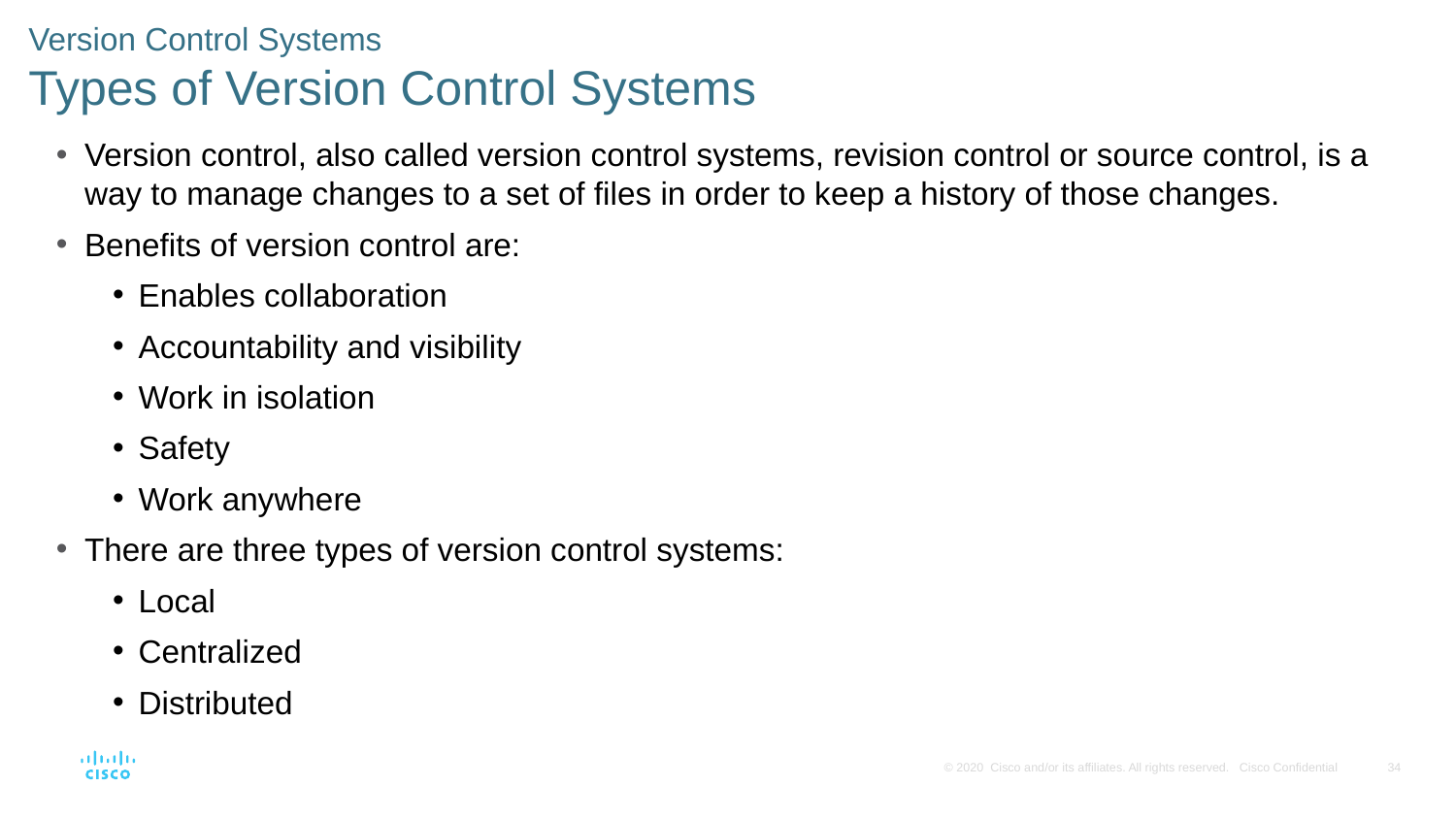

# Version Control Systems Types of Version Control Systems
Version control, also called version control systems, revision control or source control, is a way to manage changes to a set of files in order to keep a history of those changes.
Benefits of version control are:
Enables collaboration
Accountability and visibility
Work in isolation
Safety
Work anywhere
There are three types of version control systems:
Local
Centralized
Distributed